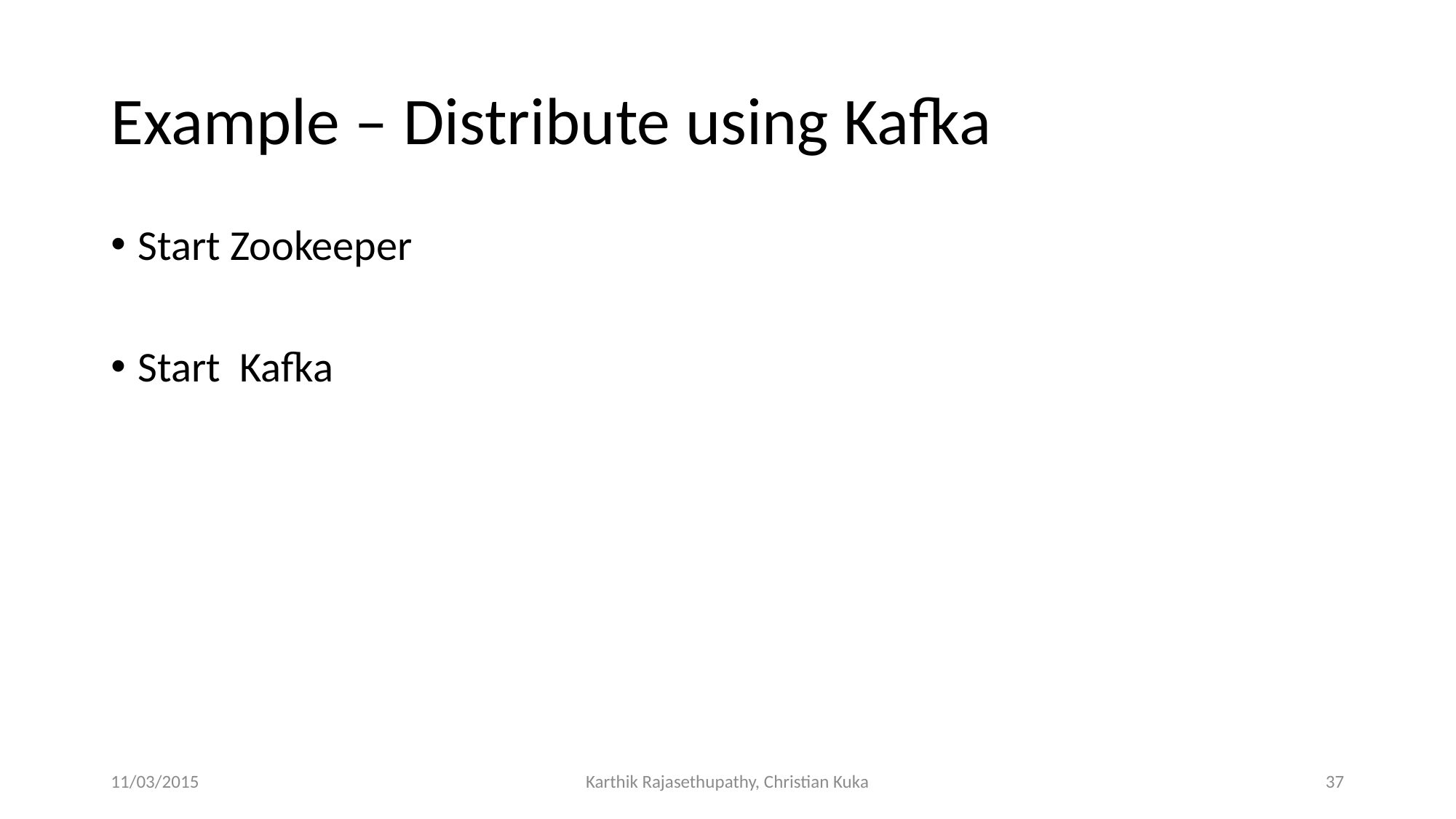

# Example – Distribute using Kafka
Start Zookeeper

Start  Kafka
11/03/2015
Karthik Rajasethupathy, Christian Kuka
37